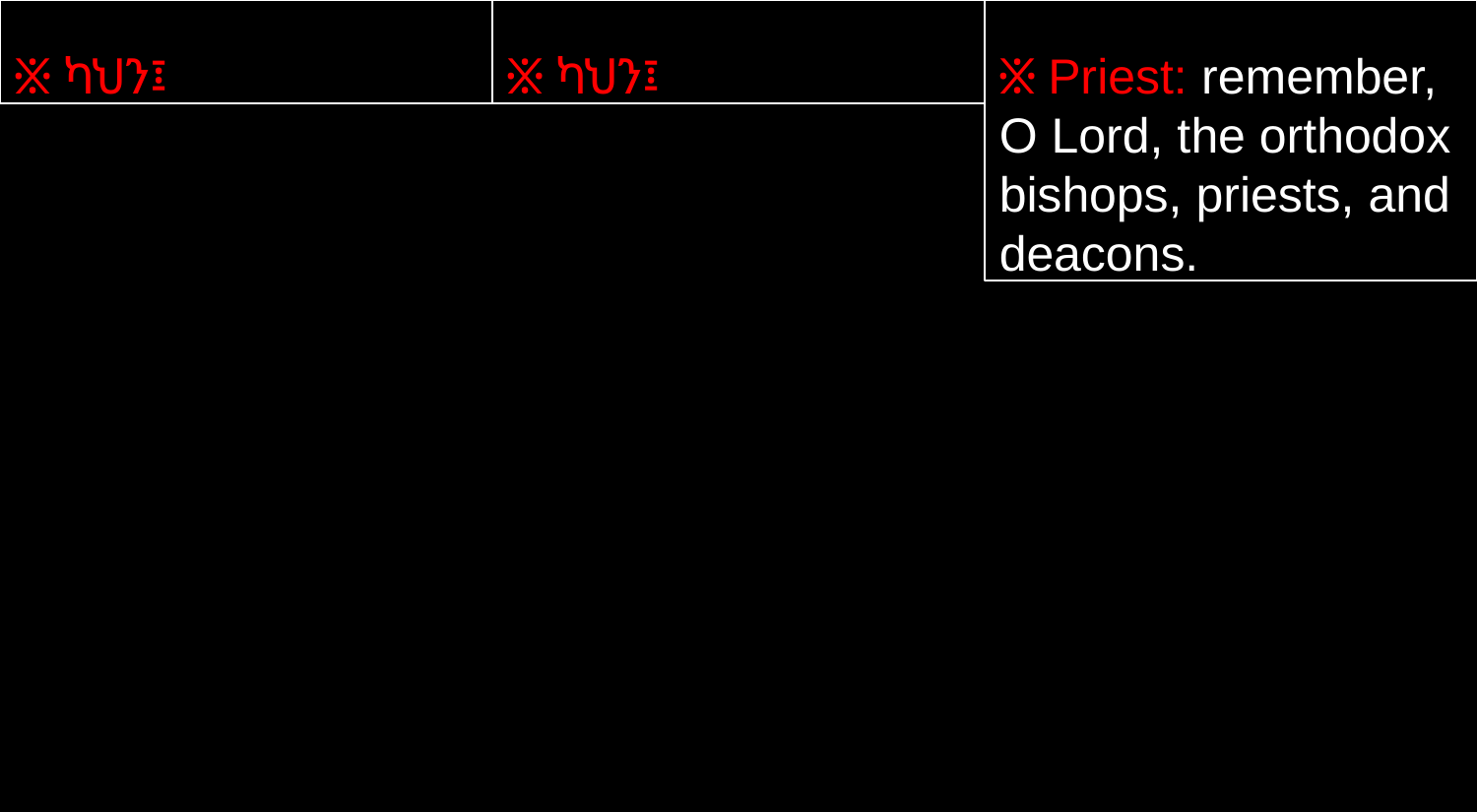

፠ ካህን፤

፠ ካህን፤

፠ Priest: remember, O Lord, the orthodox bishops, priests, and deacons.